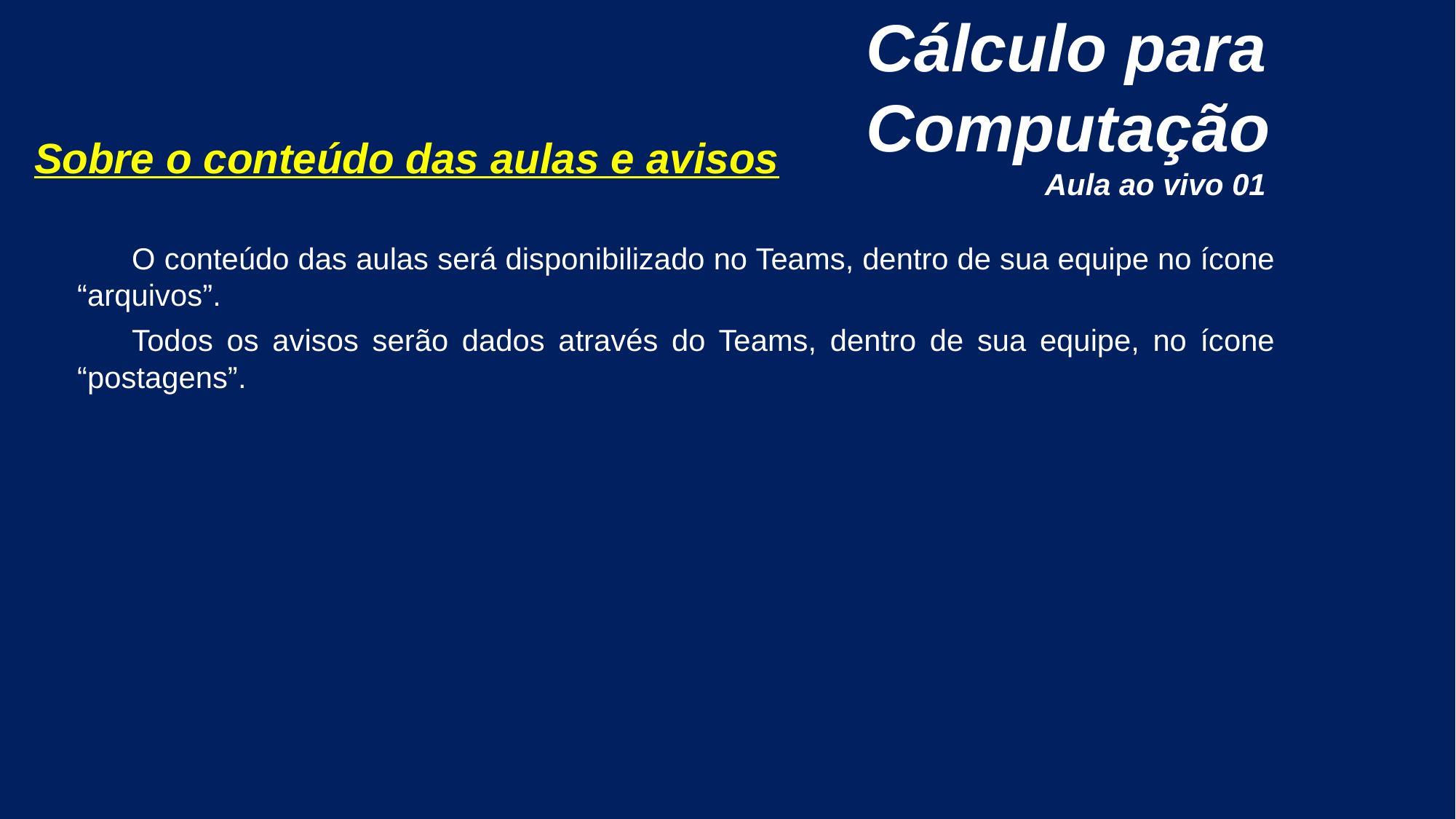

Cálculo para Computação
Aula ao vivo 01
Sobre o conteúdo das aulas e avisos

O conteúdo das aulas será disponibilizado no Teams, dentro de sua equipe no ícone “arquivos”.
Todos os avisos serão dados através do Teams, dentro de sua equipe, no ícone “postagens”.